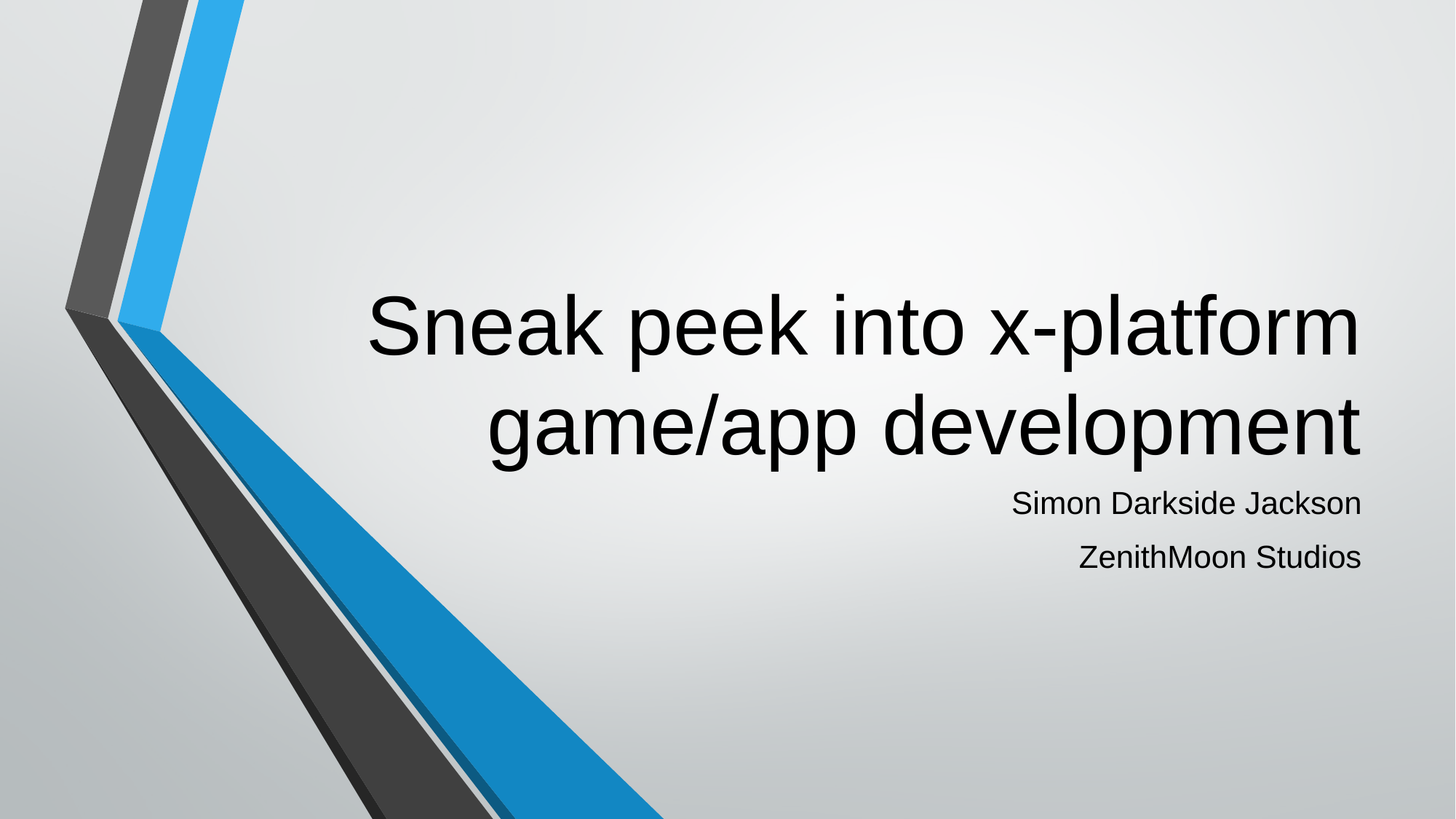

# Sneak peek into x-platform game/app development
Simon Darkside Jackson
ZenithMoon Studios